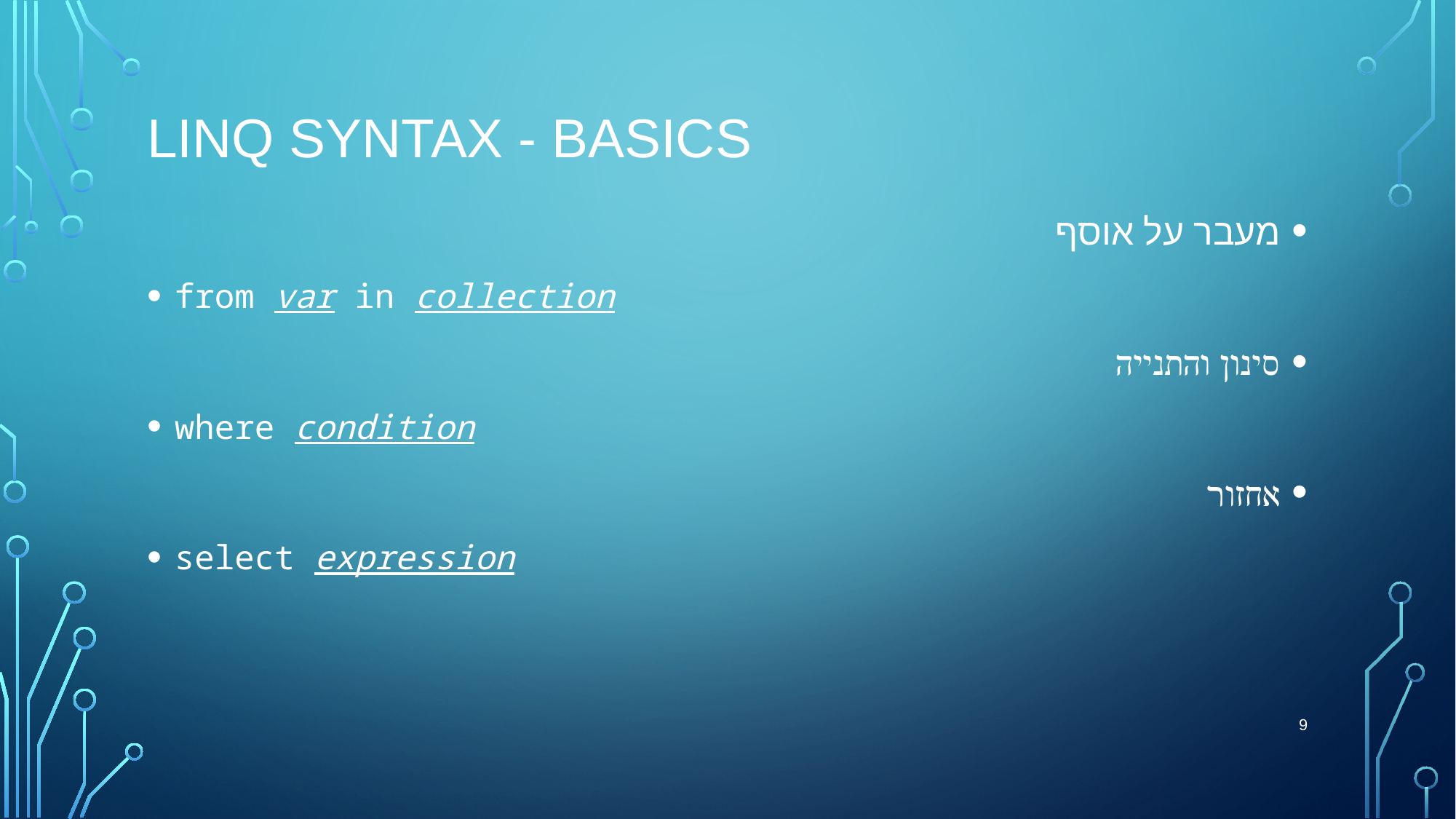

# Linq Syntax - basics
מעבר על אוסף
from var in collection
סינון והתנייה
where condition
אחזור
select expression
9